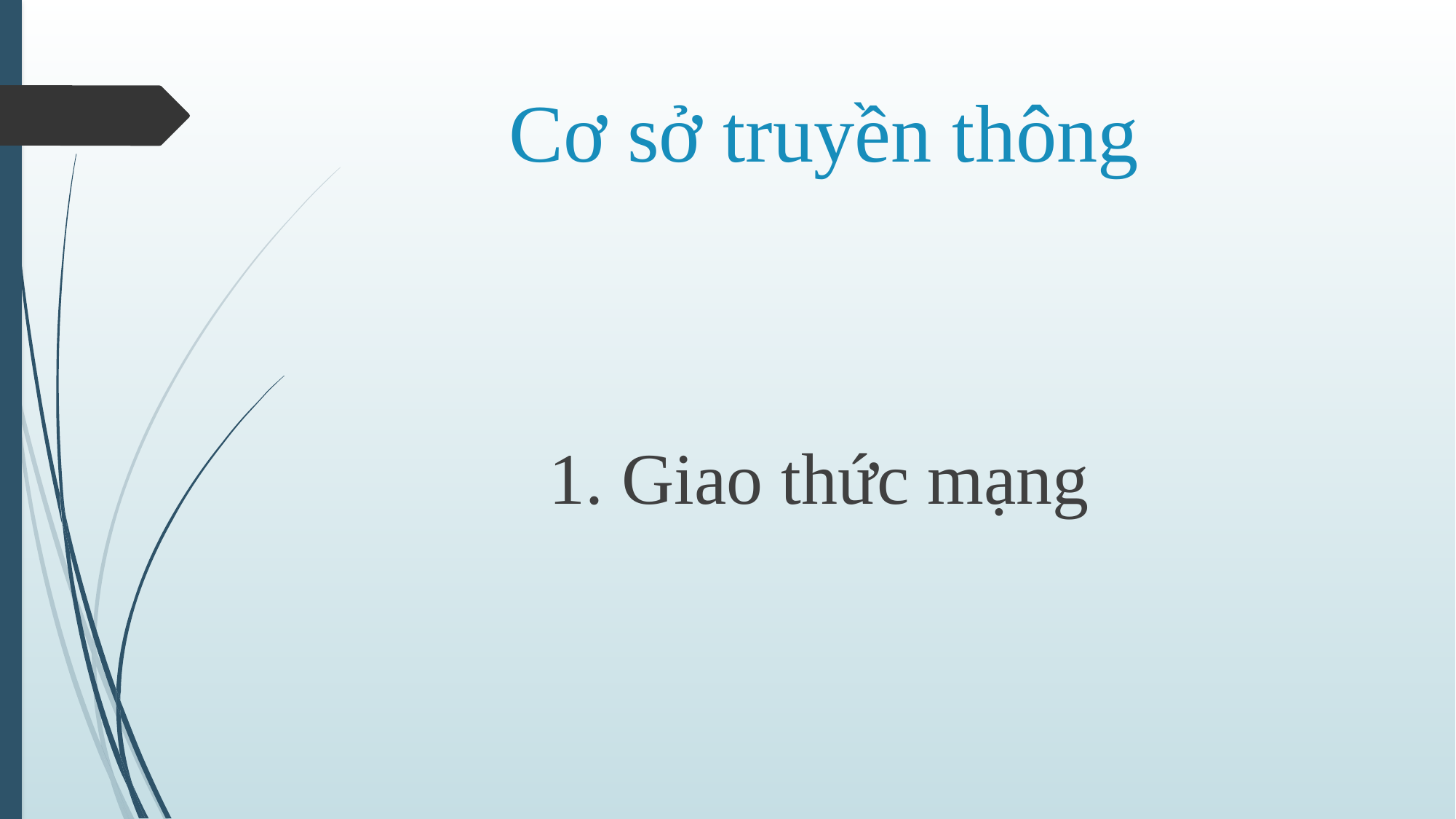

# Cơ sở truyền thông
1. Giao thức mạng